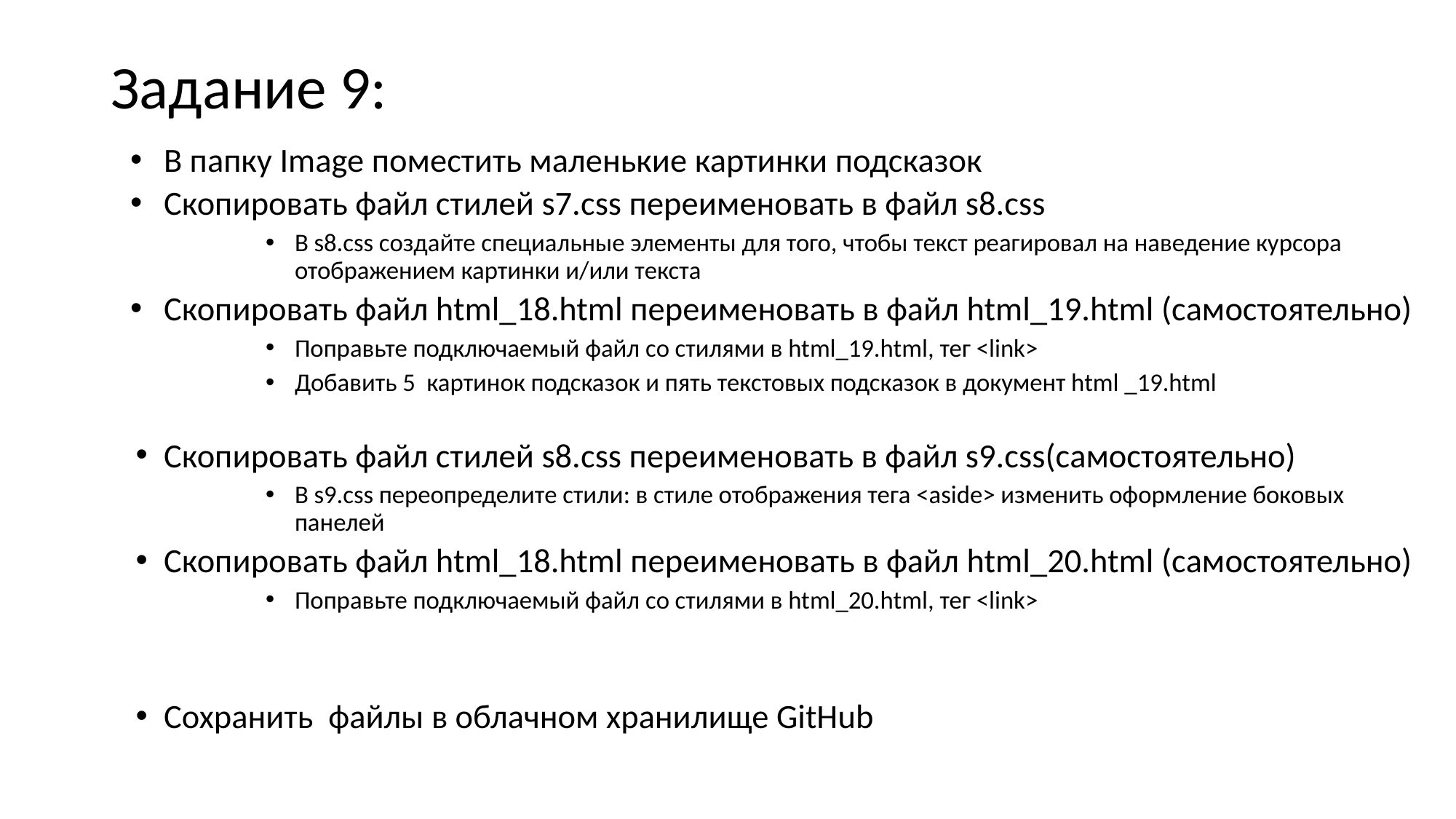

# Задание 9:
В папку Image поместить маленькие картинки подсказок
Скопировать файл стилей s7.css переименовать в файл s8.css
В s8.css создайте специальные элементы для того, чтобы текст реагировал на наведение курсора отображением картинки и/или текста
Скопировать файл html_18.html переименовать в файл html_19.html (самостоятельно)
Поправьте подключаемый файл со стилями в html_19.html, тег <link>
Добавить 5  картинок подсказок и пять текстовых подсказок в документ html _19.html

Скопировать файл стилей s8.css переименовать в файл s9.css(самостоятельно)
В s9.css переопределите стили: в стиле отображения тега <aside> изменить оформление боковых панелей
Скопировать файл html_18.html переименовать в файл html_20.html (самостоятельно)
Поправьте подключаемый файл со стилями в html_20.html, тег <link>

Сохранить  файлы в облачном хранилище GitHub